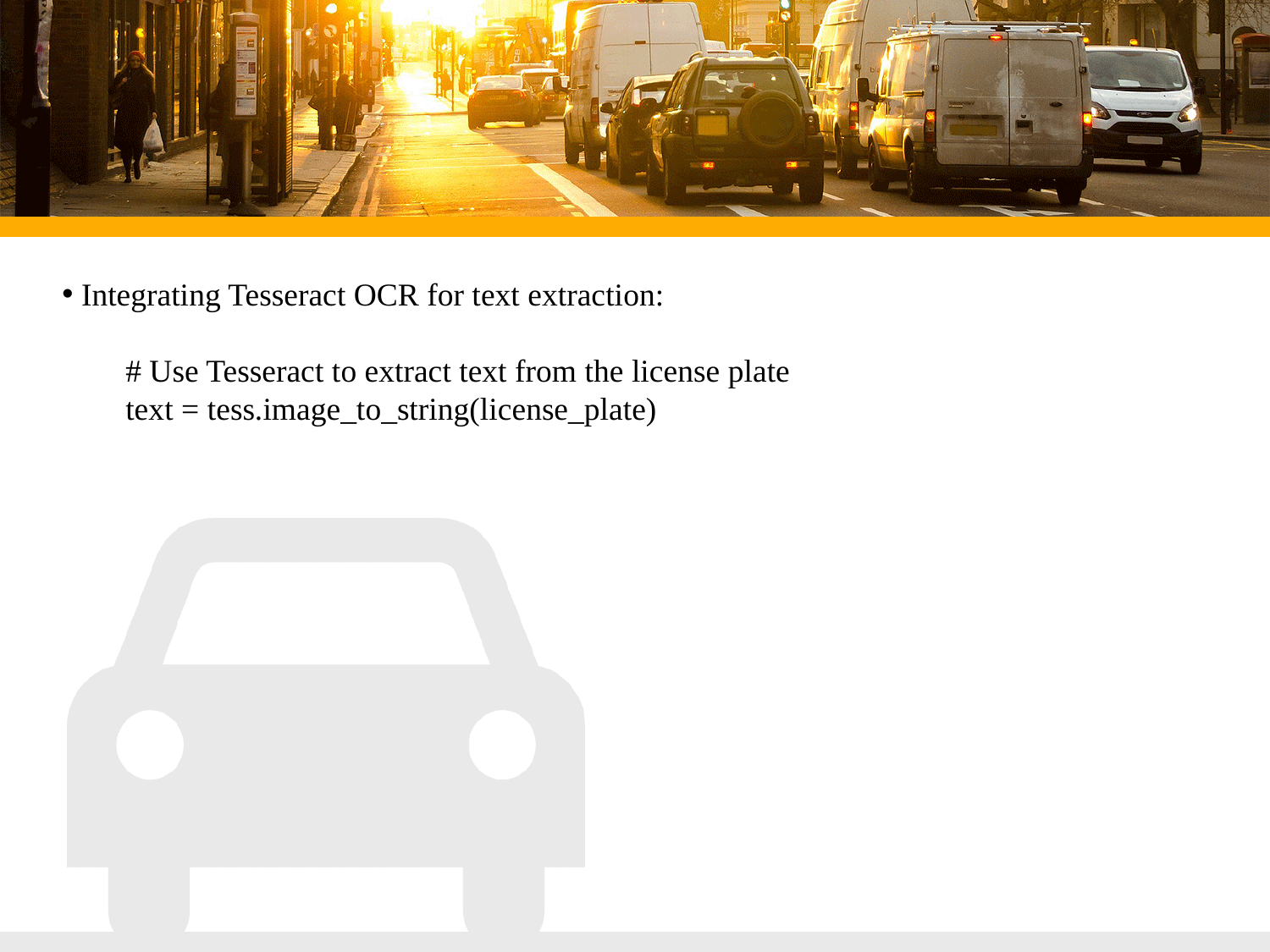

Integrating Tesseract OCR for text extraction:

# Use Tesseract to extract text from the license plate
text = tess.image_to_string(license_plate)